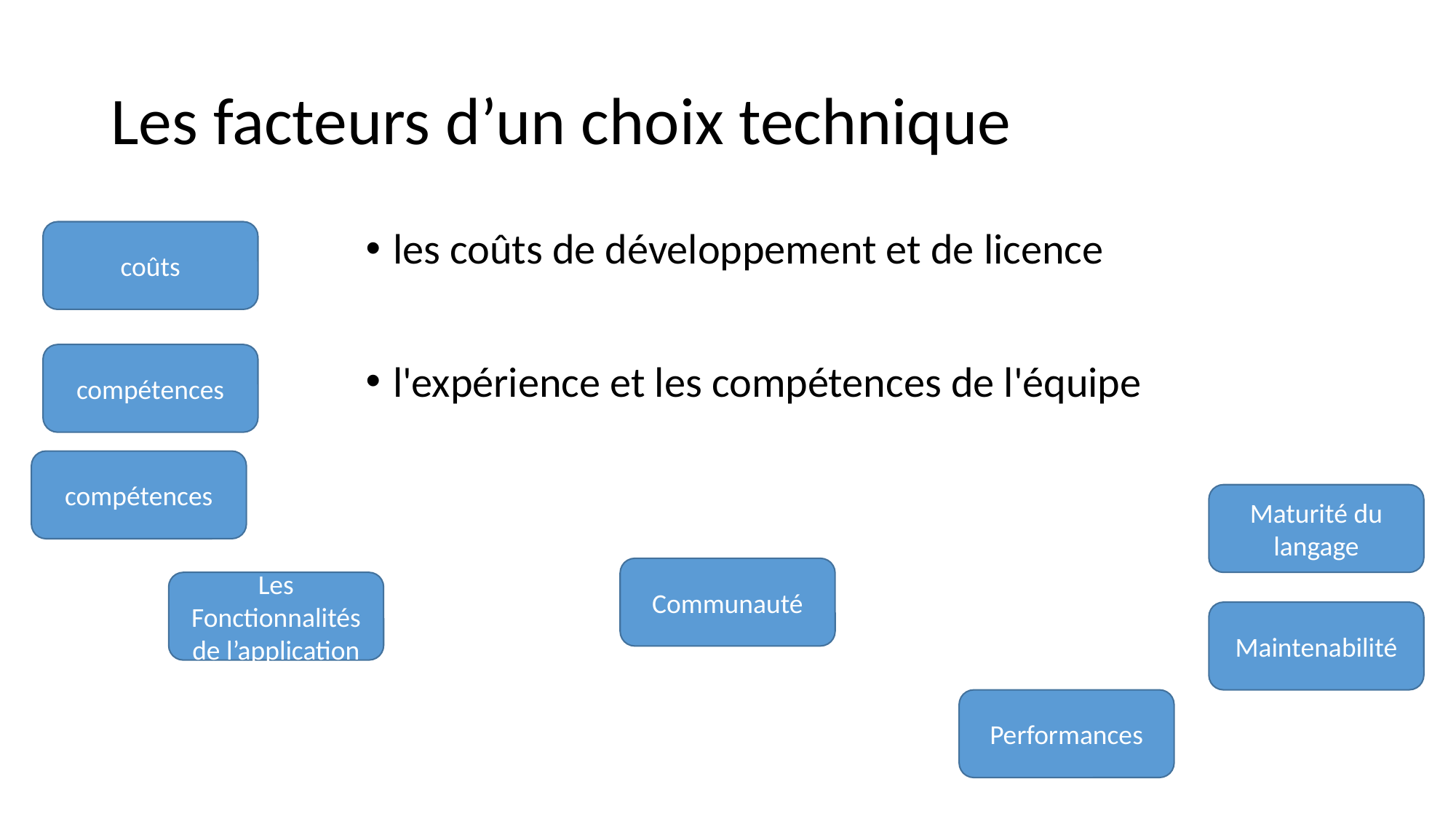

# Les facteurs d’un choix technique
coûts
les coûts de développement et de licence
compétences
l'expérience et les compétences de l'équipe
compétences
Maturité du langage
Communauté
Les Fonctionnalités de l’application
Maintenabilité
Performances